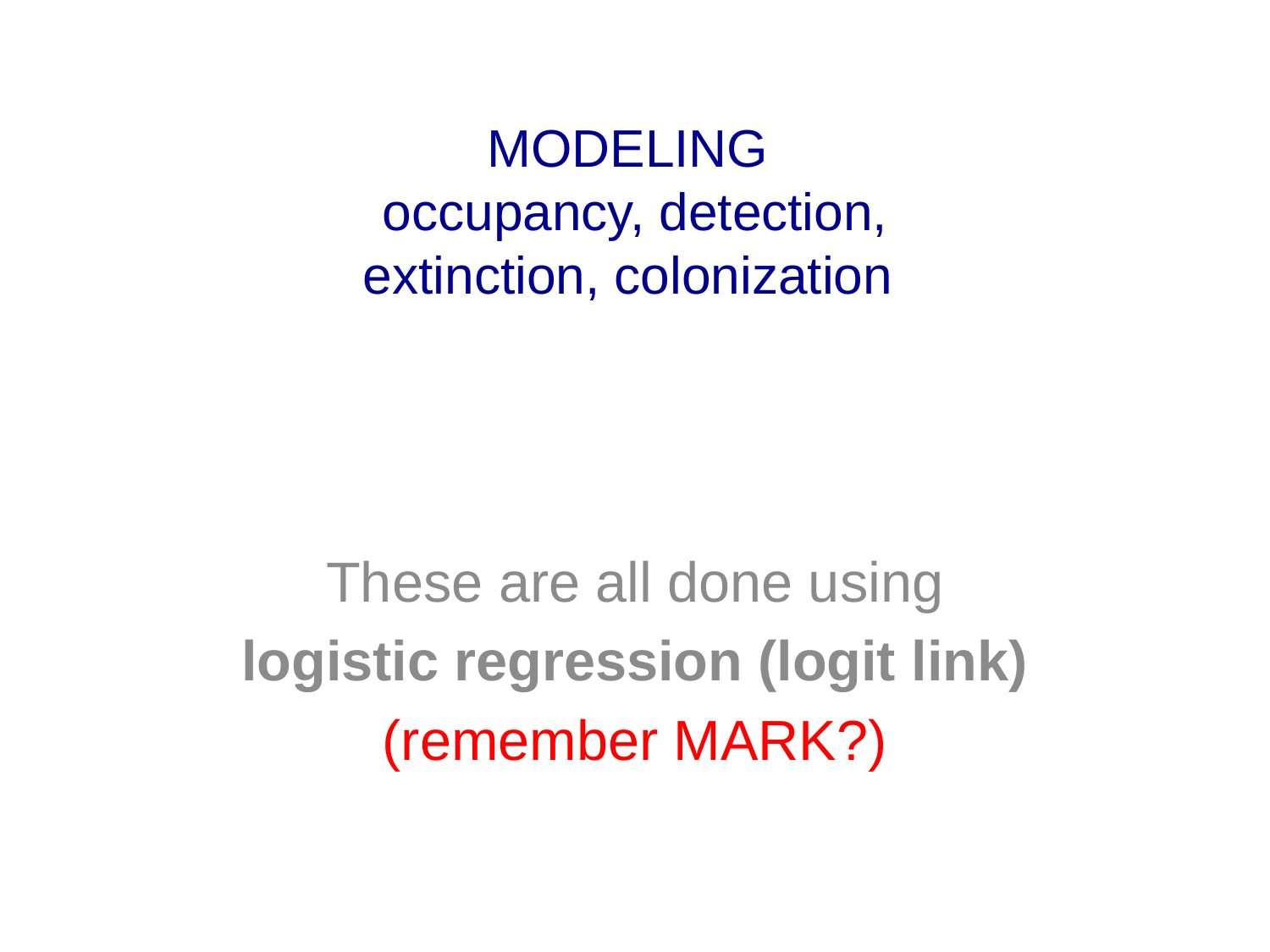

# MODELING occupancy, detection, extinction, colonization
These are all done using
logistic regression (logit link)
(remember MARK?)